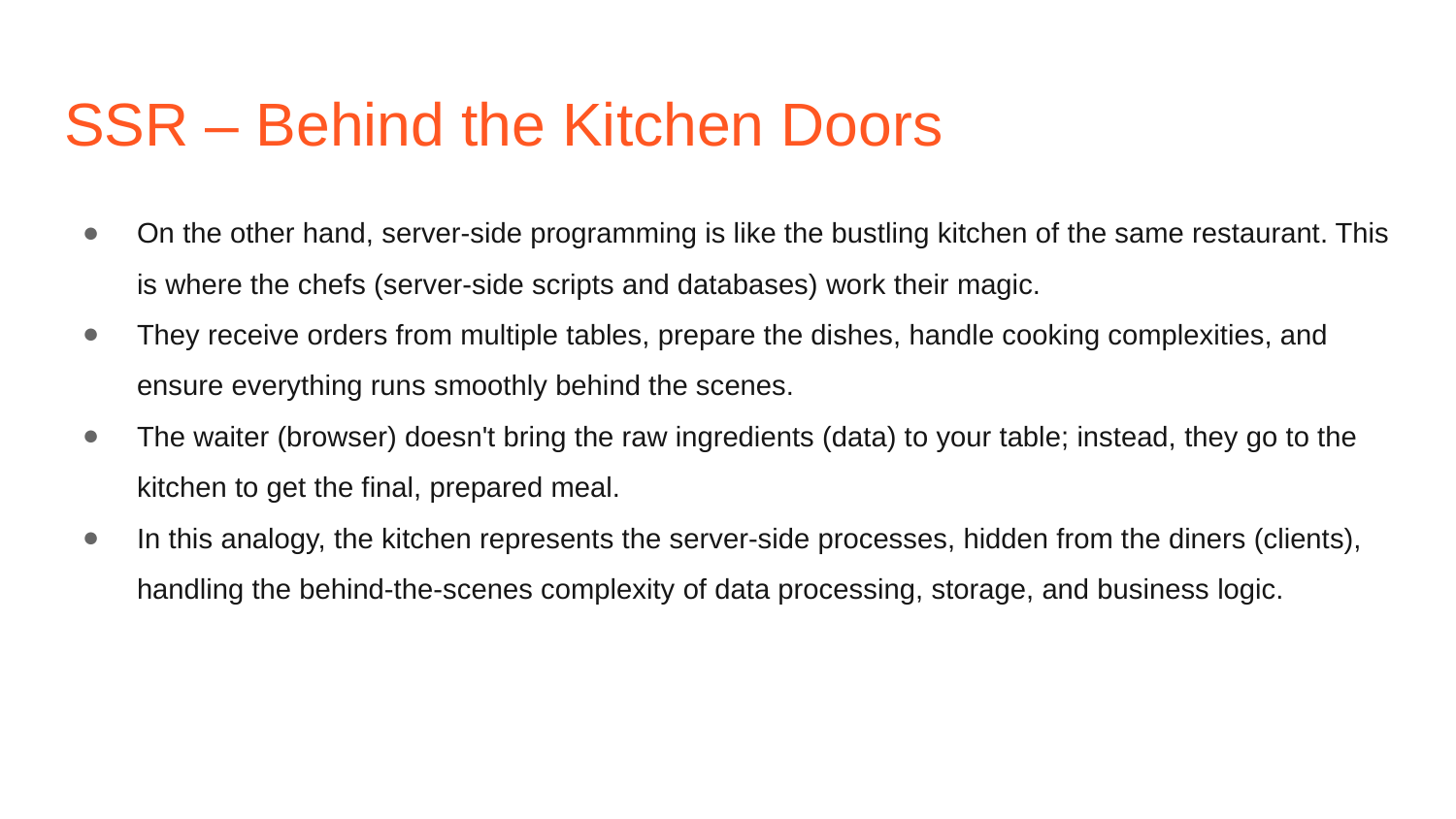

# SSR – Behind the Kitchen Doors
On the other hand, server-side programming is like the bustling kitchen of the same restaurant. This is where the chefs (server-side scripts and databases) work their magic.
They receive orders from multiple tables, prepare the dishes, handle cooking complexities, and ensure everything runs smoothly behind the scenes.
The waiter (browser) doesn't bring the raw ingredients (data) to your table; instead, they go to the kitchen to get the final, prepared meal.
In this analogy, the kitchen represents the server-side processes, hidden from the diners (clients), handling the behind-the-scenes complexity of data processing, storage, and business logic.